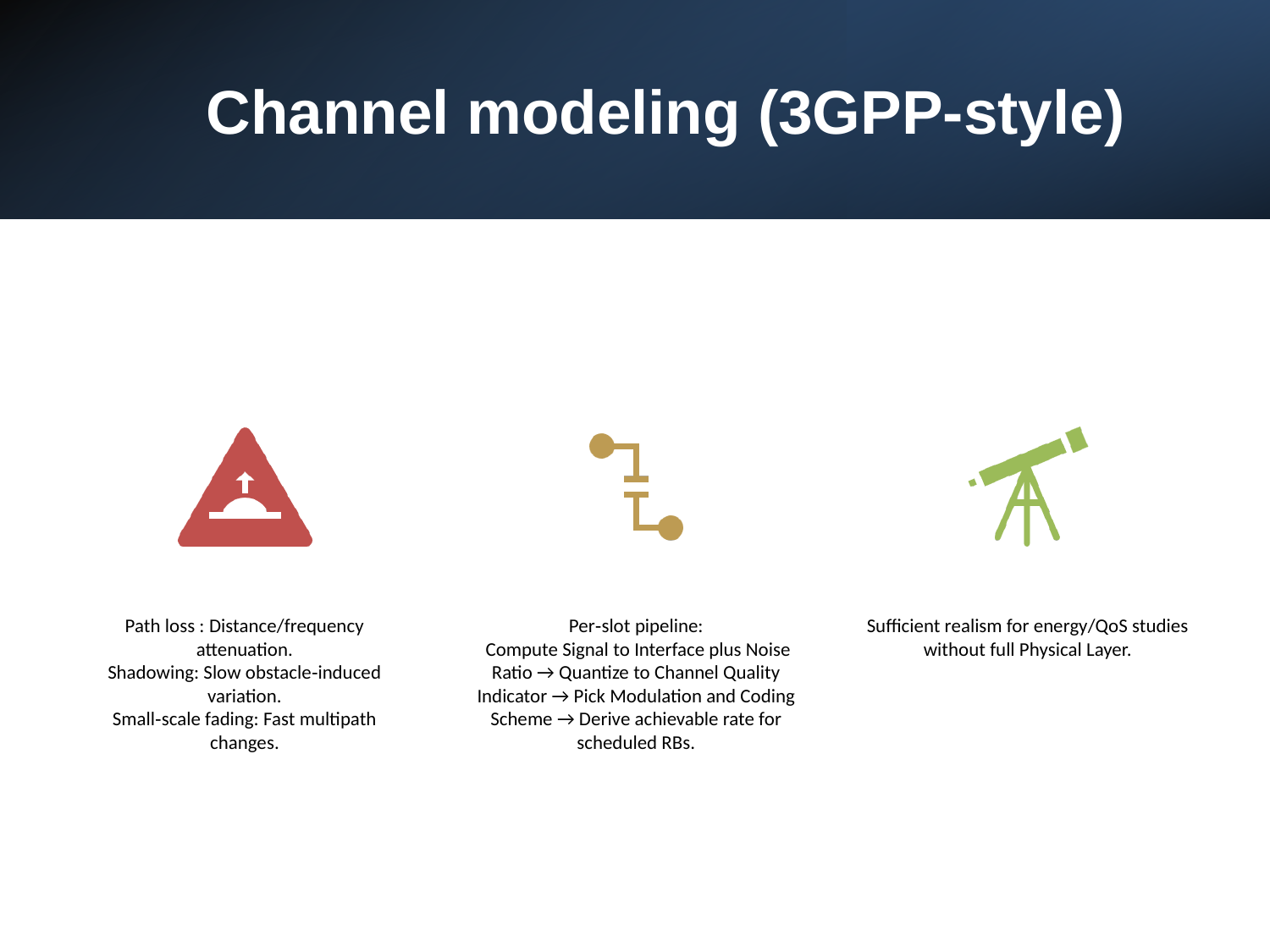

# Channel modeling (3GPP‑style)
Path loss : Distance/frequency attenuation.
Shadowing: Slow obstacle‑induced variation.
Small‑scale fading: Fast multipath changes.
Per‑slot pipeline:
 Compute Signal to Interface plus Noise Ratio → Quantize to Channel Quality Indicator → Pick Modulation and Coding Scheme → Derive achievable rate for scheduled RBs.
Sufficient realism for energy/QoS studies without full Physical Layer.